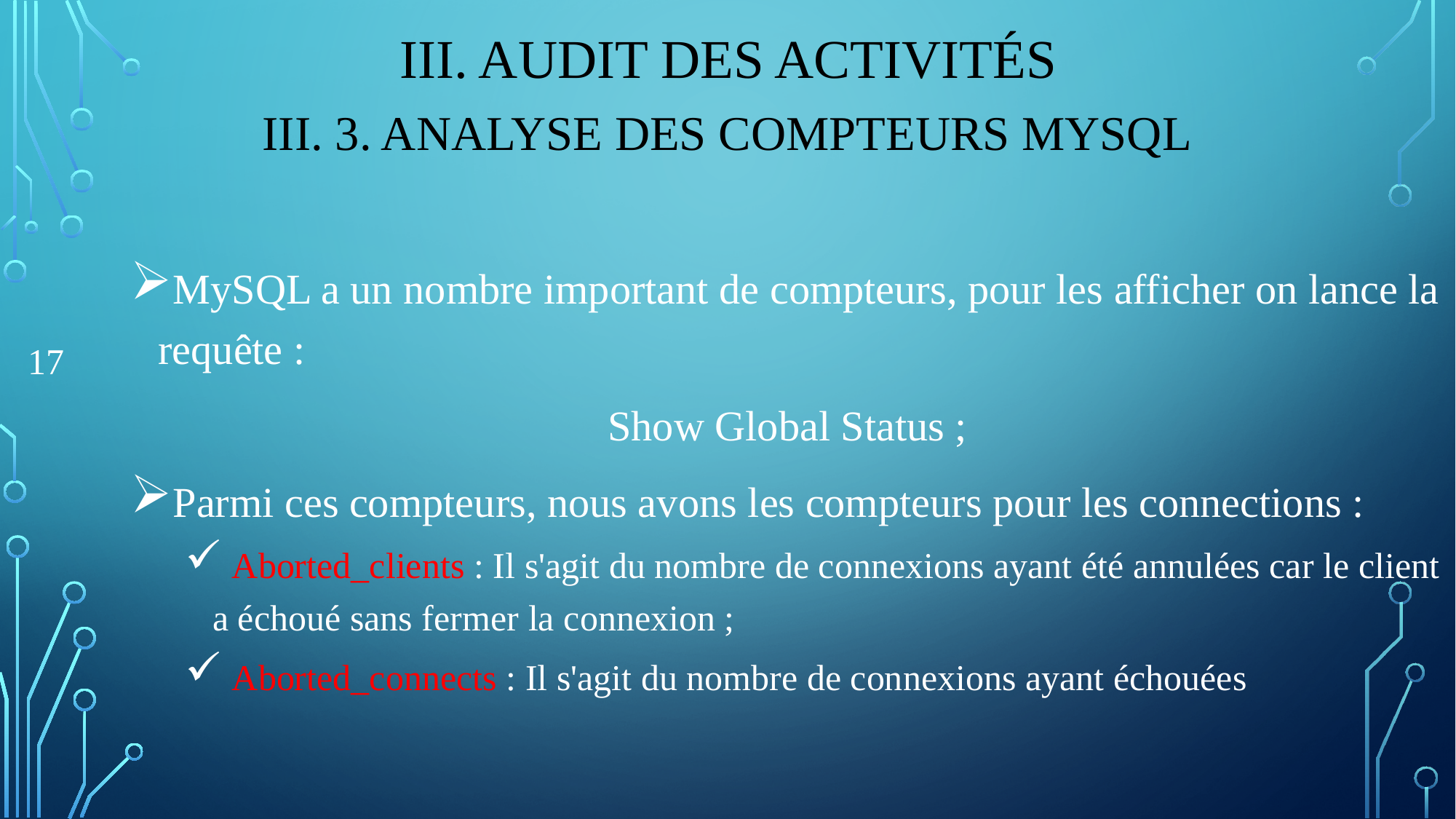

# III. Audit des activités
Iii. 3. analyse des compteurs mySQL
MySQL a un nombre important de compteurs, pour les afficher on lance la requête :
Show Global Status ;
Parmi ces compteurs, nous avons les compteurs pour les connections :
 Aborted_clients : Il s'agit du nombre de connexions ayant été annulées car le client a échoué sans fermer la connexion ;
 Aborted_connects : Il s'agit du nombre de connexions ayant échouées

17